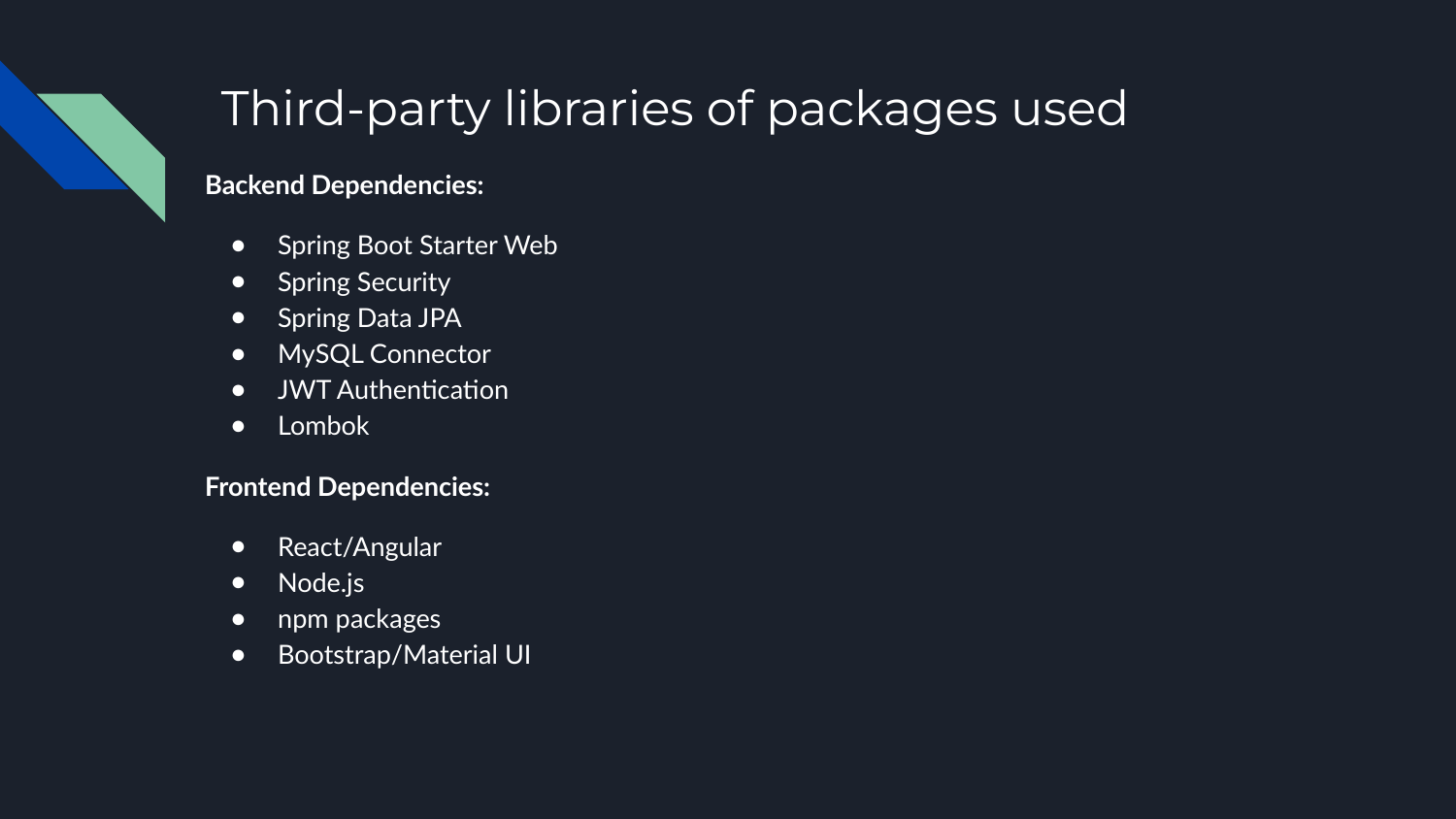

# Third-party libraries of packages used
Backend Dependencies:
Spring Boot Starter Web
Spring Security
Spring Data JPA
MySQL Connector
JWT Authentication
Lombok
Frontend Dependencies:
React/Angular
Node.js
npm packages
Bootstrap/Material UI